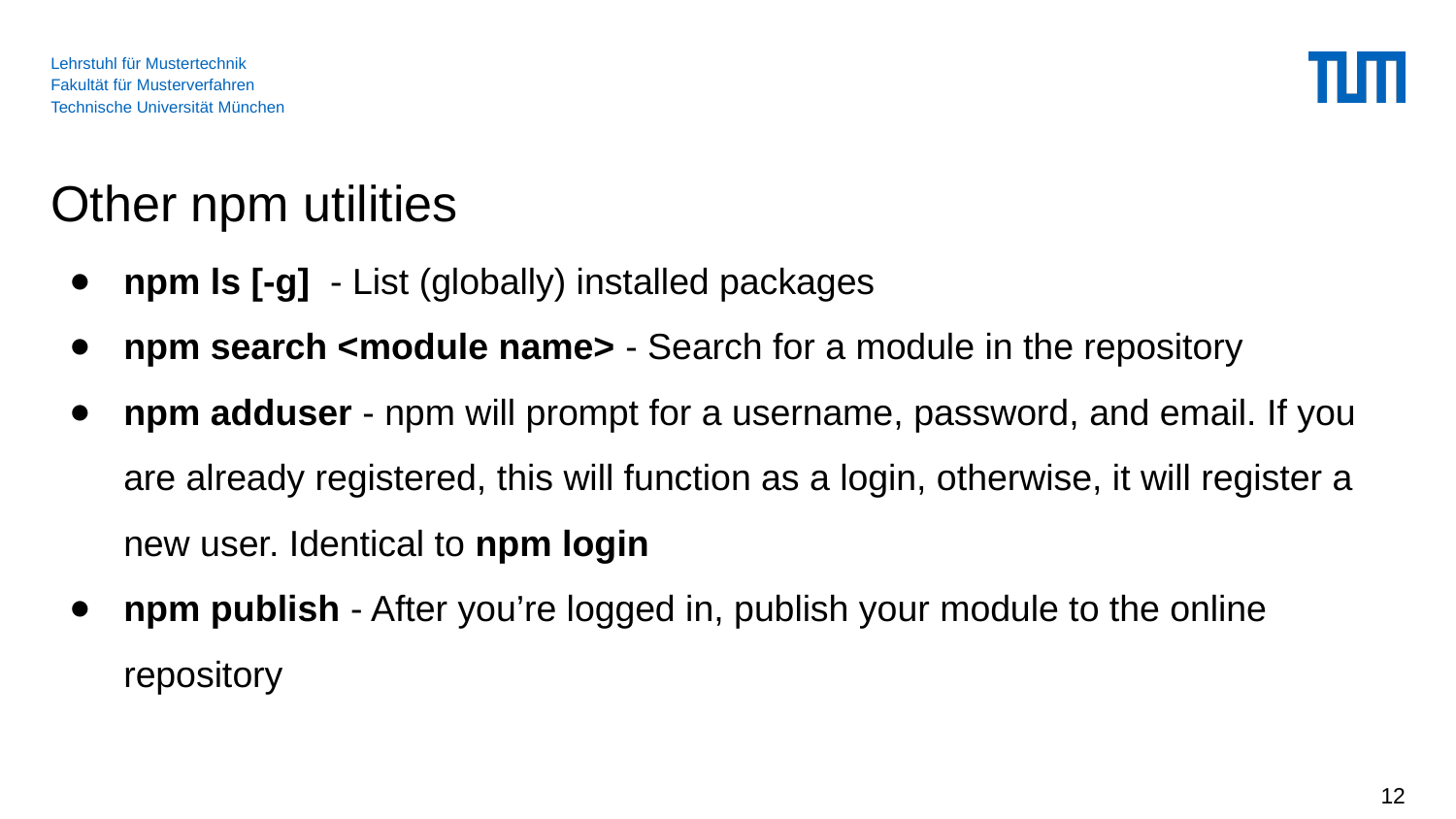

# Other npm utilities
npm ls [-g]  - List (globally) installed packages
npm search <module name> - Search for a module in the repository
npm adduser - npm will prompt for a username, password, and email. If you are already registered, this will function as a login, otherwise, it will register a new user. Identical to npm login
npm publish - After you’re logged in, publish your module to the online repository
12